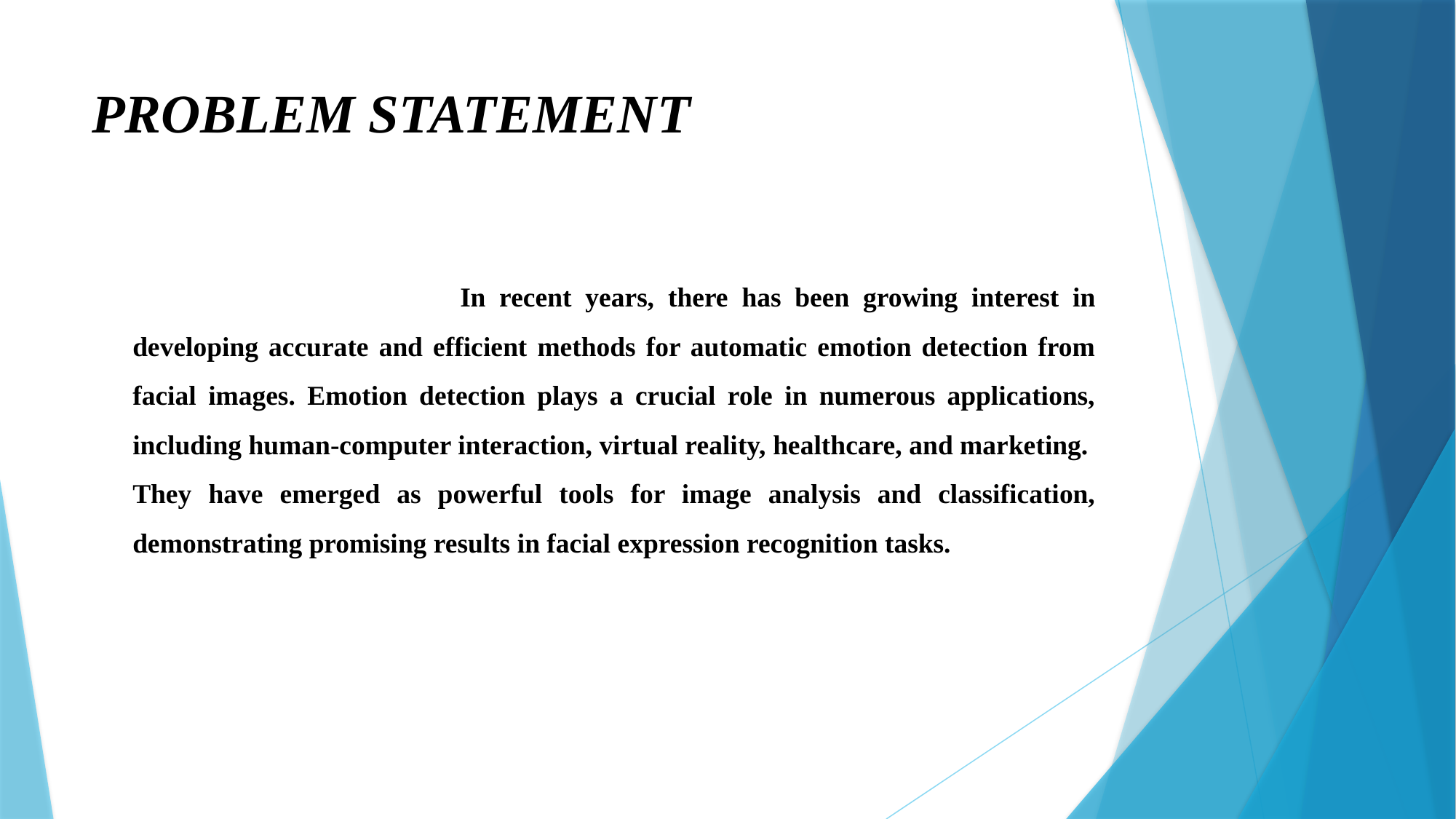

# PROBLEM STATEMENT
				In recent years, there has been growing interest in developing accurate and efficient methods for automatic emotion detection from facial images. Emotion detection plays a crucial role in numerous applications, including human-computer interaction, virtual reality, healthcare, and marketing.  They have emerged as powerful tools for image analysis and classification, demonstrating promising results in facial expression recognition tasks.